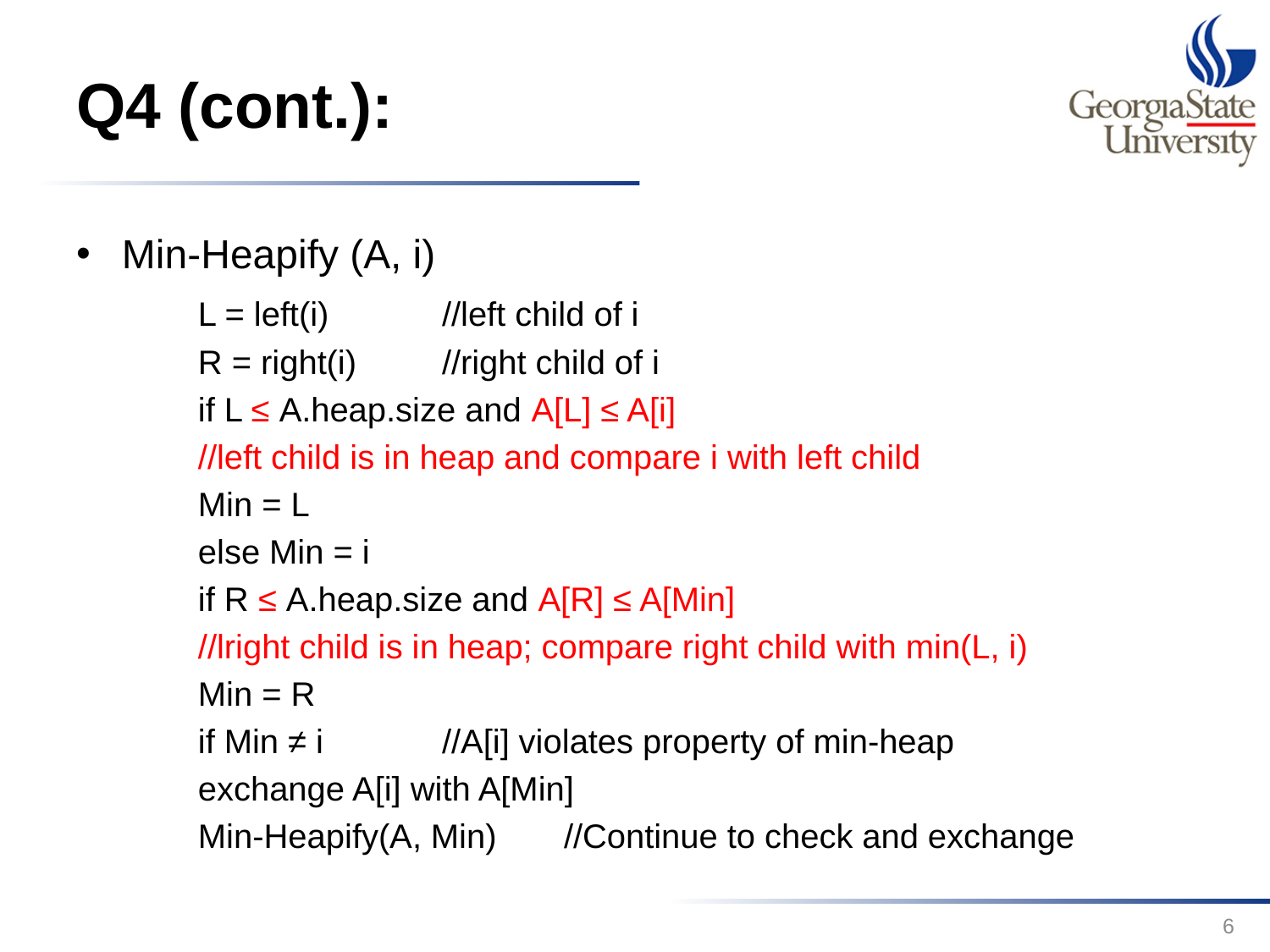

# Q4 (cont.):
Min-Heapify (A, i)
	L = left(i)		//left child of i
	R = right(i)		//right child of i
	if L ≤ A.heap.size and A[L] ≤ A[i]
	//left child is in heap and compare i with left child
		Min = L
	else Min = i
	if R ≤ A.heap.size and A[R] ≤ A[Min]
	//lright child is in heap; compare right child with min(L, i)
		Min = R
	if Min ≠ i					//A[i] violates property of min-heap
		exchange A[i] with A[Min]
		Min-Heapify(A, Min)		//Continue to check and exchange

6